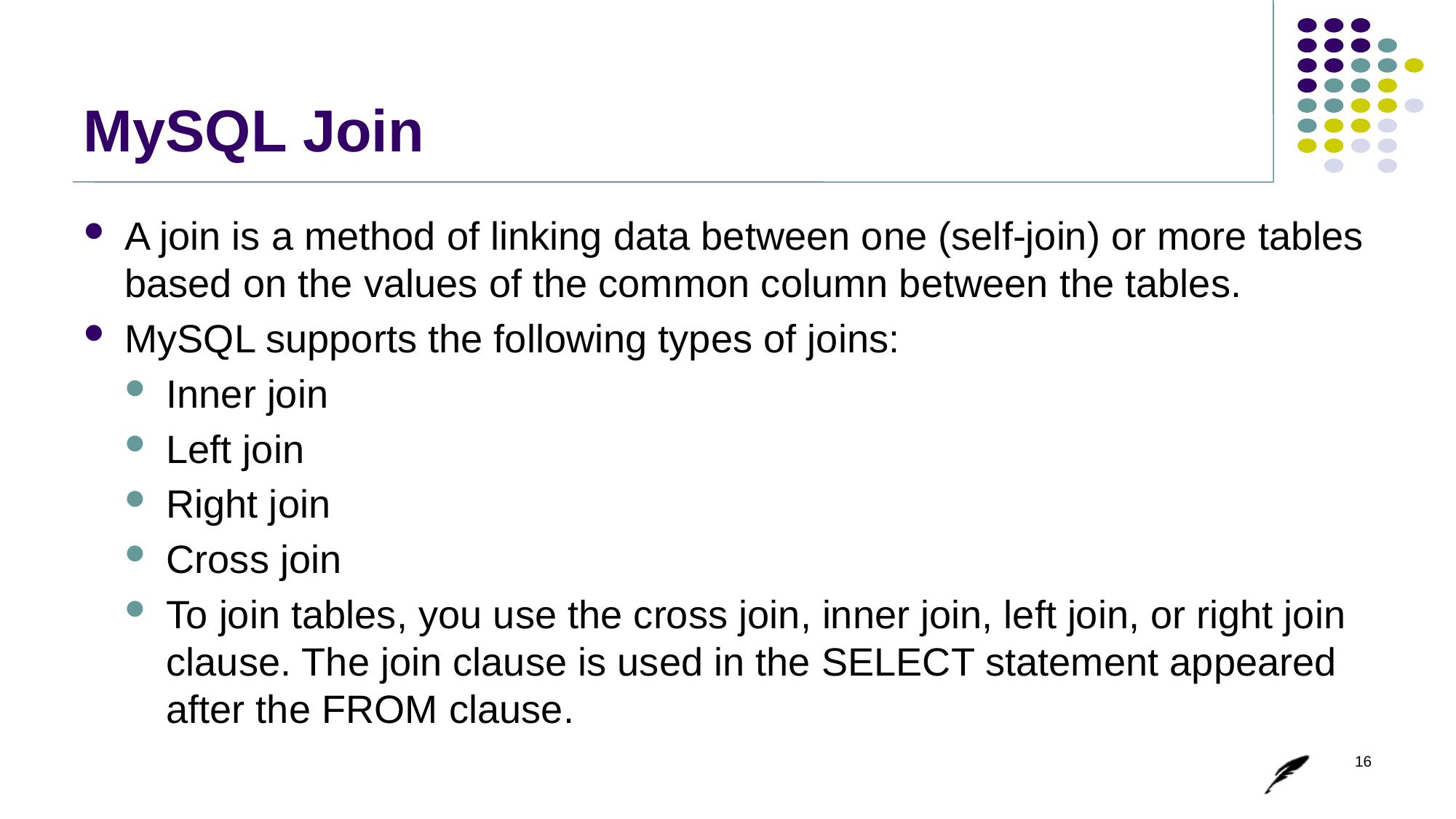

# MySQL Join
A join is a method of linking data between one (self-join) or more tables based on the values of the common column between the tables.
MySQL supports the following types of joins:
Inner join
Left join
Right join
Cross join
To join tables, you use the cross join, inner join, left join, or right join clause. The join clause is used in the SELECT statement appeared after the FROM clause.
16